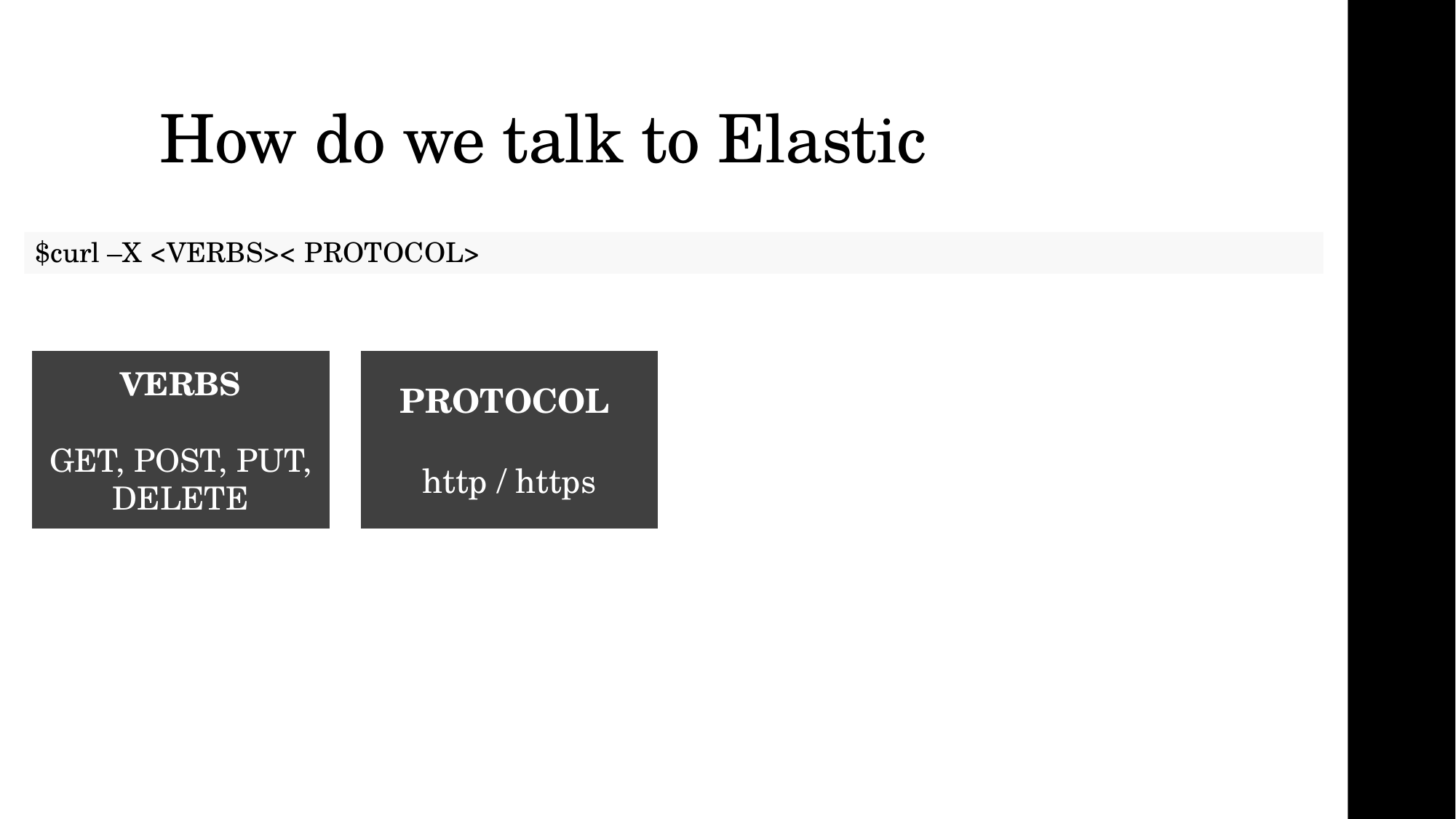

# How do we talk to Elastic
$curl –X <VERBS>< PROTOCOL>
VERBS
GET, POST, PUT, DELETE
PROTOCOL
http / https